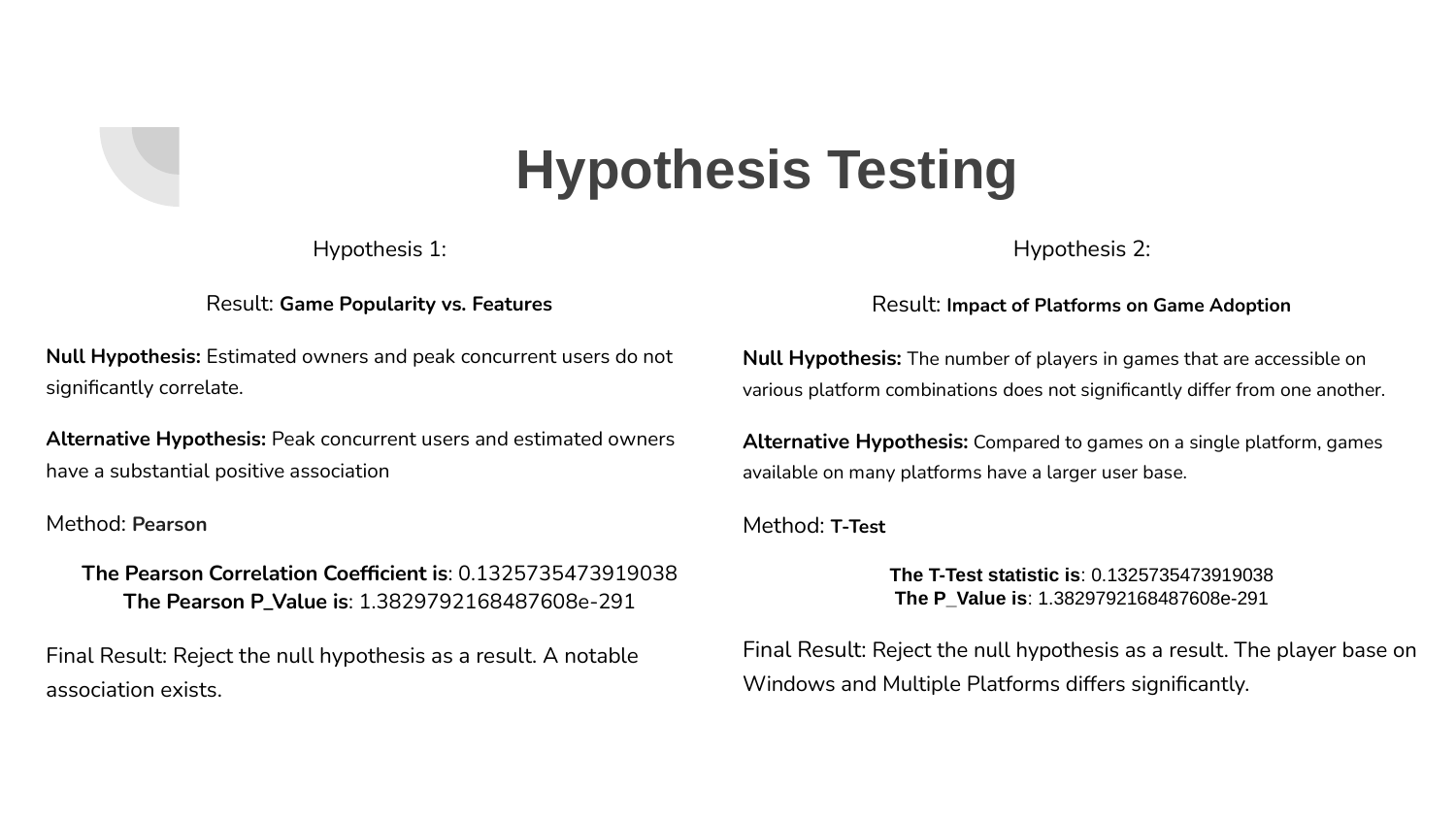

# Hypothesis Testing
Hypothesis 2:
Result: Impact of Platforms on Game Adoption
Null Hypothesis: The number of players in games that are accessible on various platform combinations does not significantly differ from one another.
Alternative Hypothesis: Compared to games on a single platform, games available on many platforms have a larger user base.
Method: T-Test
The T-Test statistic is: 0.1325735473919038
The P_Value is: 1.3829792168487608e-291
Final Result: Reject the null hypothesis as a result. The player base on Windows and Multiple Platforms differs significantly.
Hypothesis 1:
Result: Game Popularity vs. Features
Null Hypothesis: Estimated owners and peak concurrent users do not significantly correlate.
Alternative Hypothesis: Peak concurrent users and estimated owners have a substantial positive association
Method: Pearson
The Pearson Correlation Coefficient is: 0.1325735473919038
The Pearson P_Value is: 1.3829792168487608e-291
Final Result: Reject the null hypothesis as a result. A notable association exists.